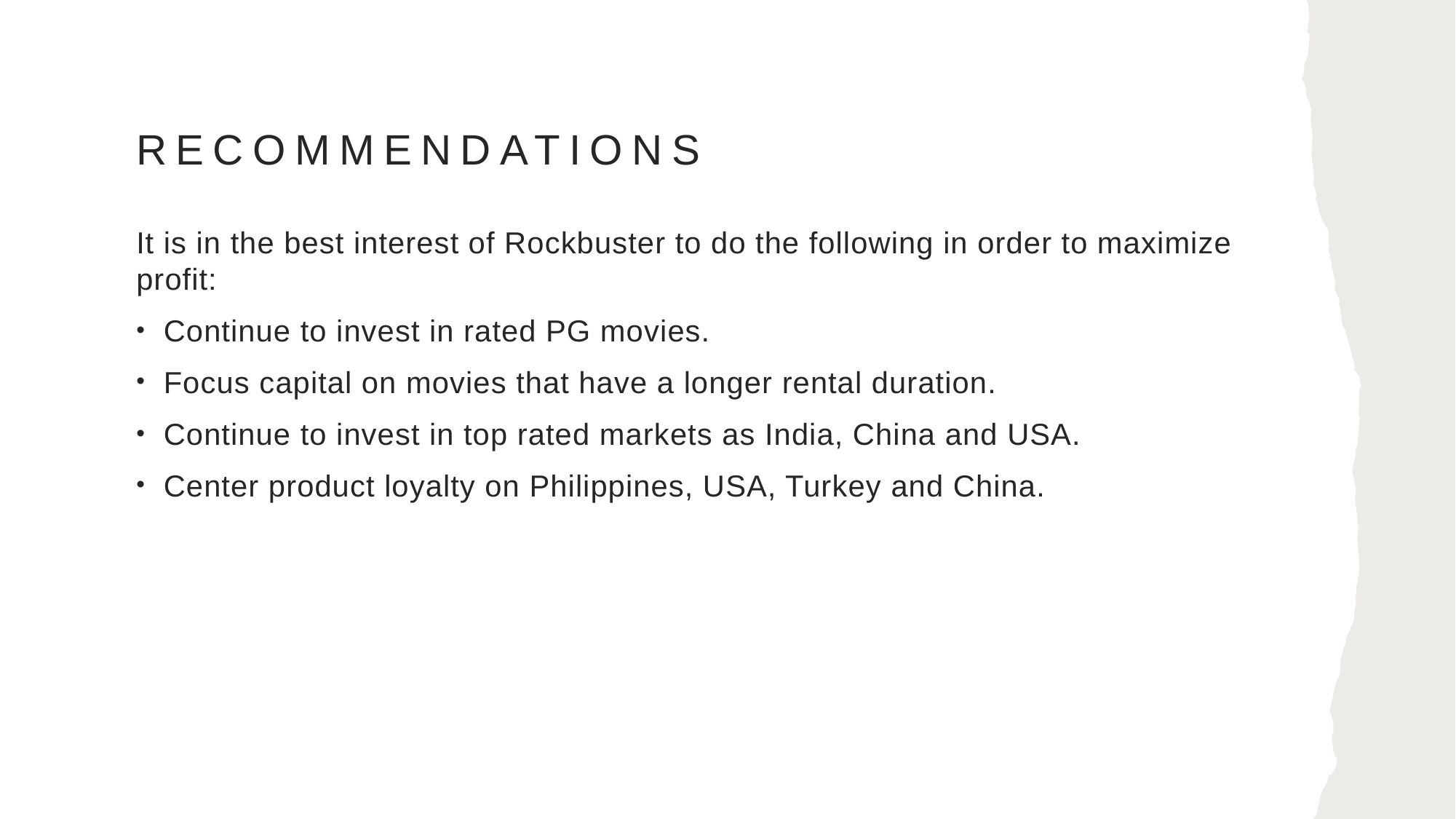

# Recommendations
It is in the best interest of Rockbuster to do the following in order to maximize profit:
Continue to invest in rated PG movies.
Focus capital on movies that have a longer rental duration.
Continue to invest in top rated markets as India, China and USA.
Center product loyalty on Philippines, USA, Turkey and China.